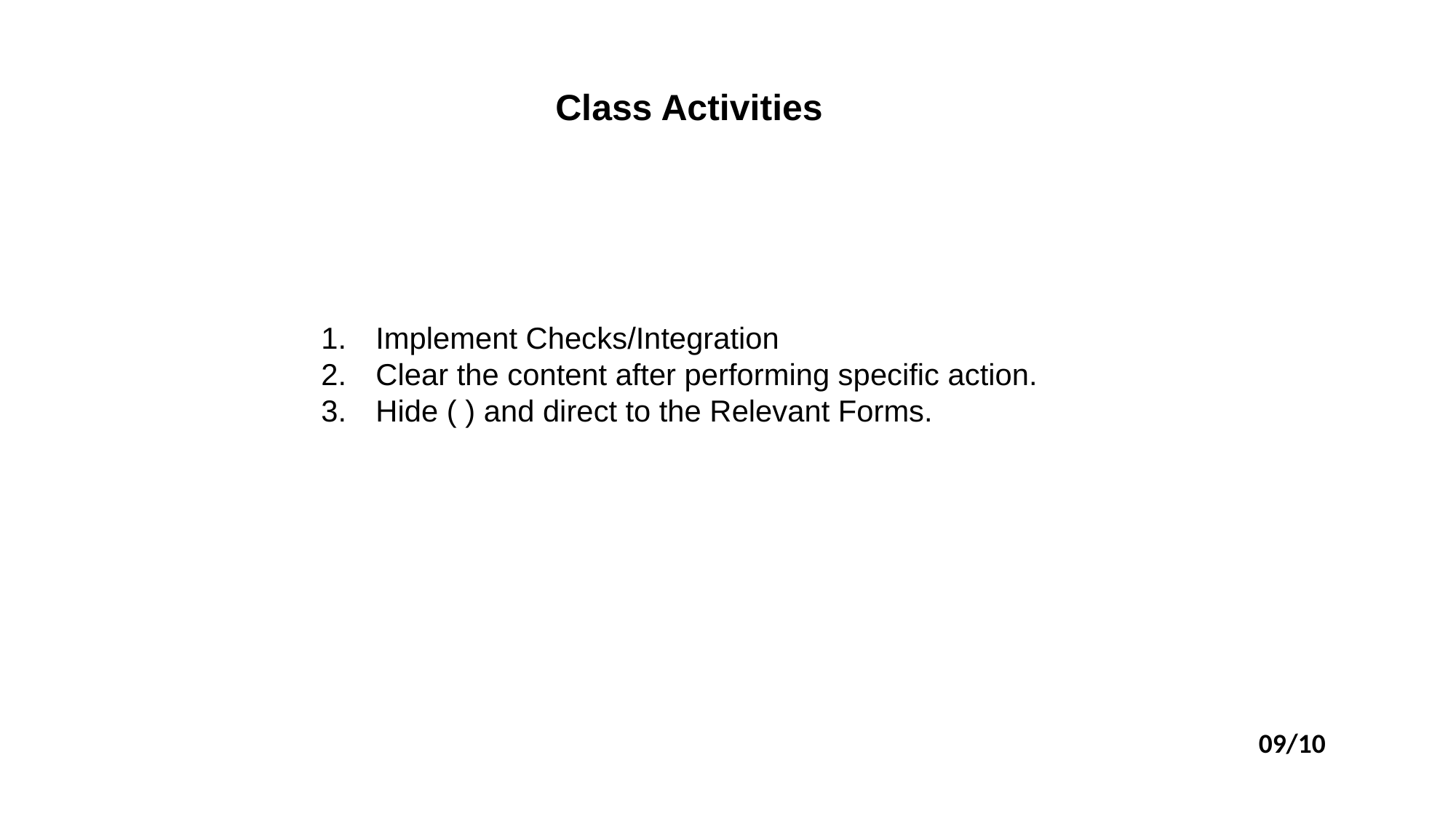

Class Activities
Implement Checks/Integration
Clear the content after performing specific action.
Hide ( ) and direct to the Relevant Forms.
09/10